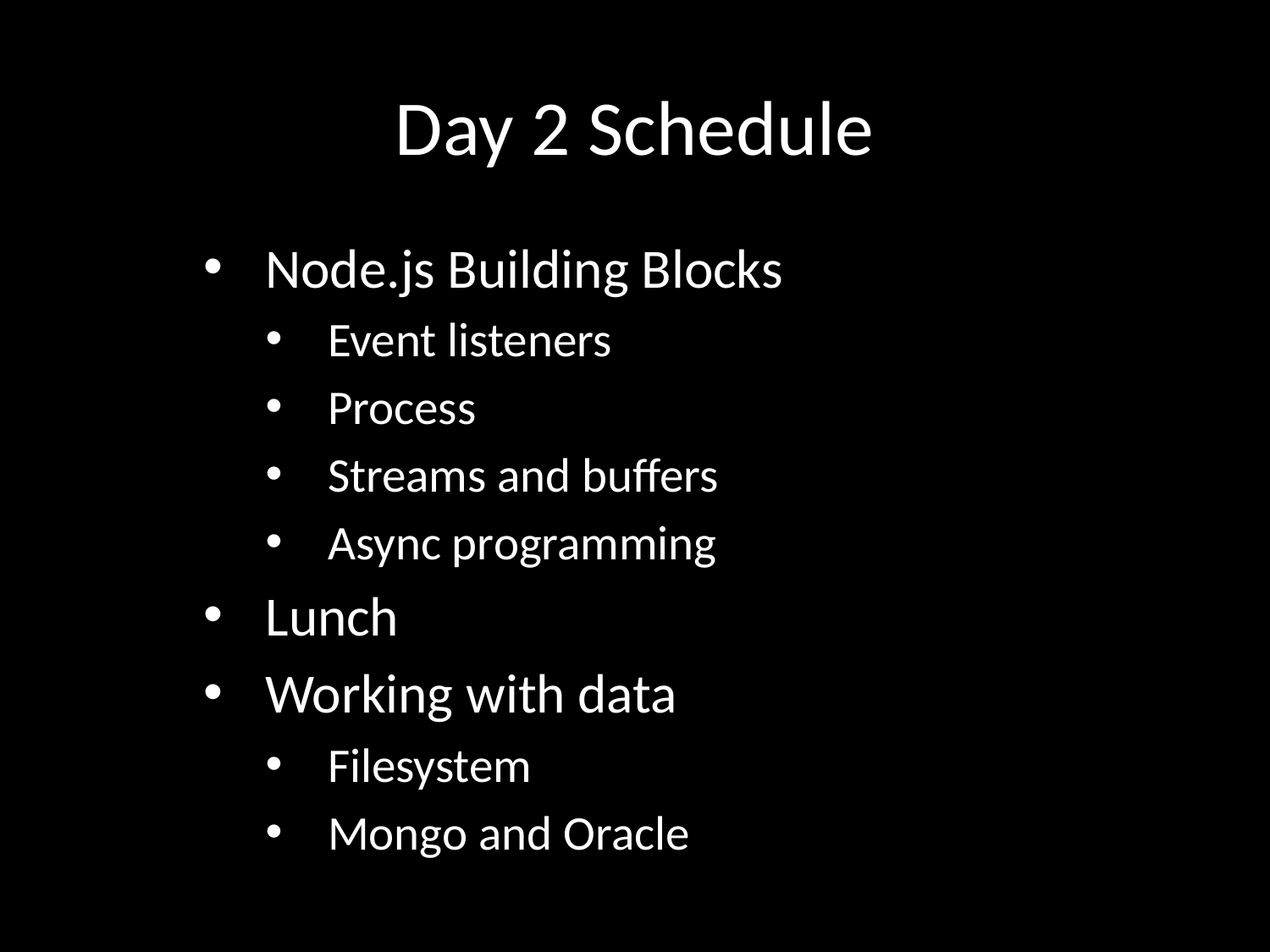

# Day 2 Schedule
Node.js Building Blocks
Event listeners
Process
Streams and buffers
Async programming
Lunch
Working with data
Filesystem
Mongo and Oracle